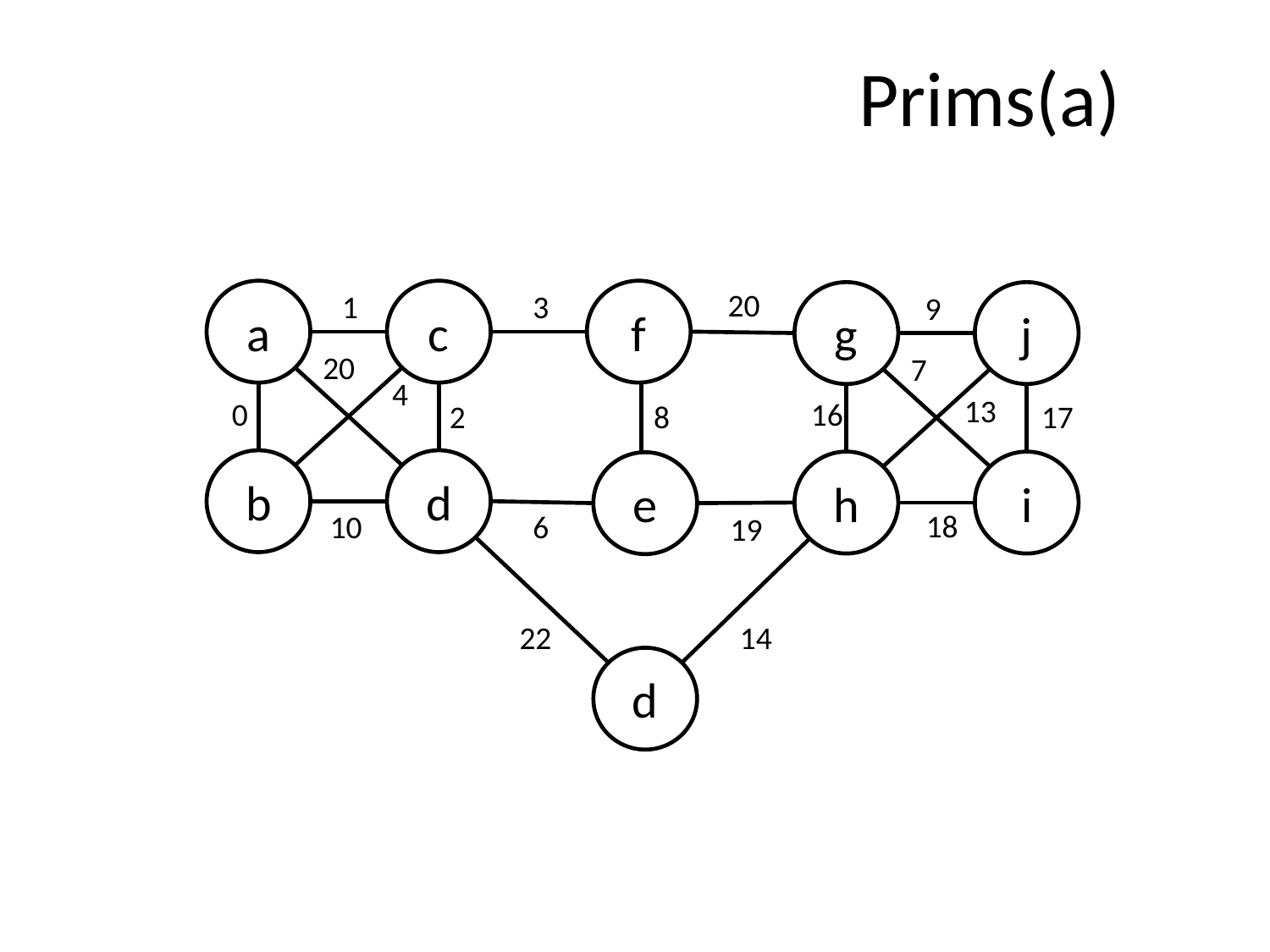

Prims(a)
20
1
a
c
3
f
g
9
j
20
7
4
13
0
16
17
2
8
b
d
h
i
e
18
10
6
19
22
14
d